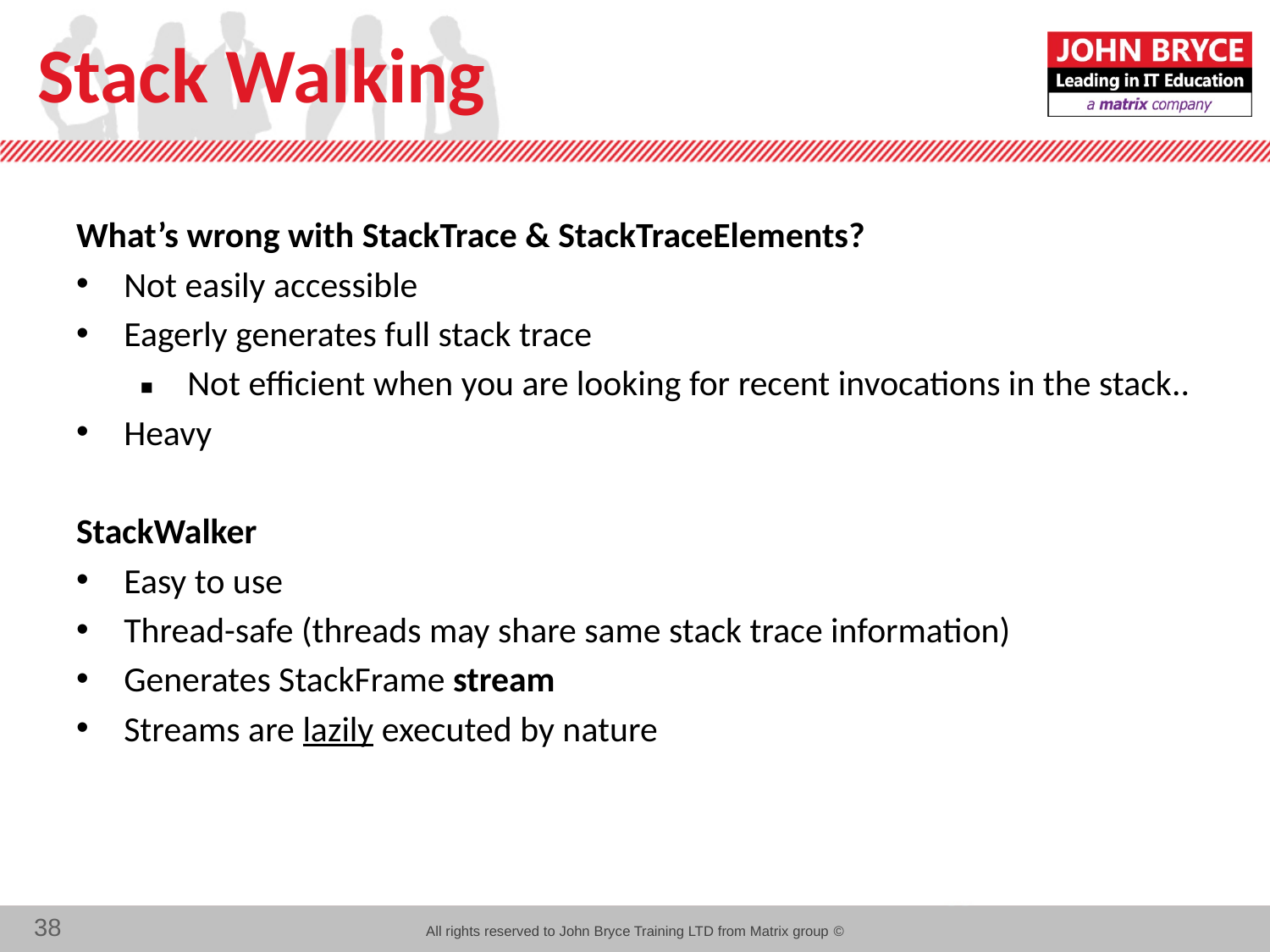

# Stack Walking
What’s wrong with StackTrace & StackTraceElements?
Not easily accessible
Eagerly generates full stack trace
Not efficient when you are looking for recent invocations in the stack..
Heavy

StackWalker
Easy to use
Thread-safe (threads may share same stack trace information)
Generates StackFrame stream
Streams are lazily executed by nature